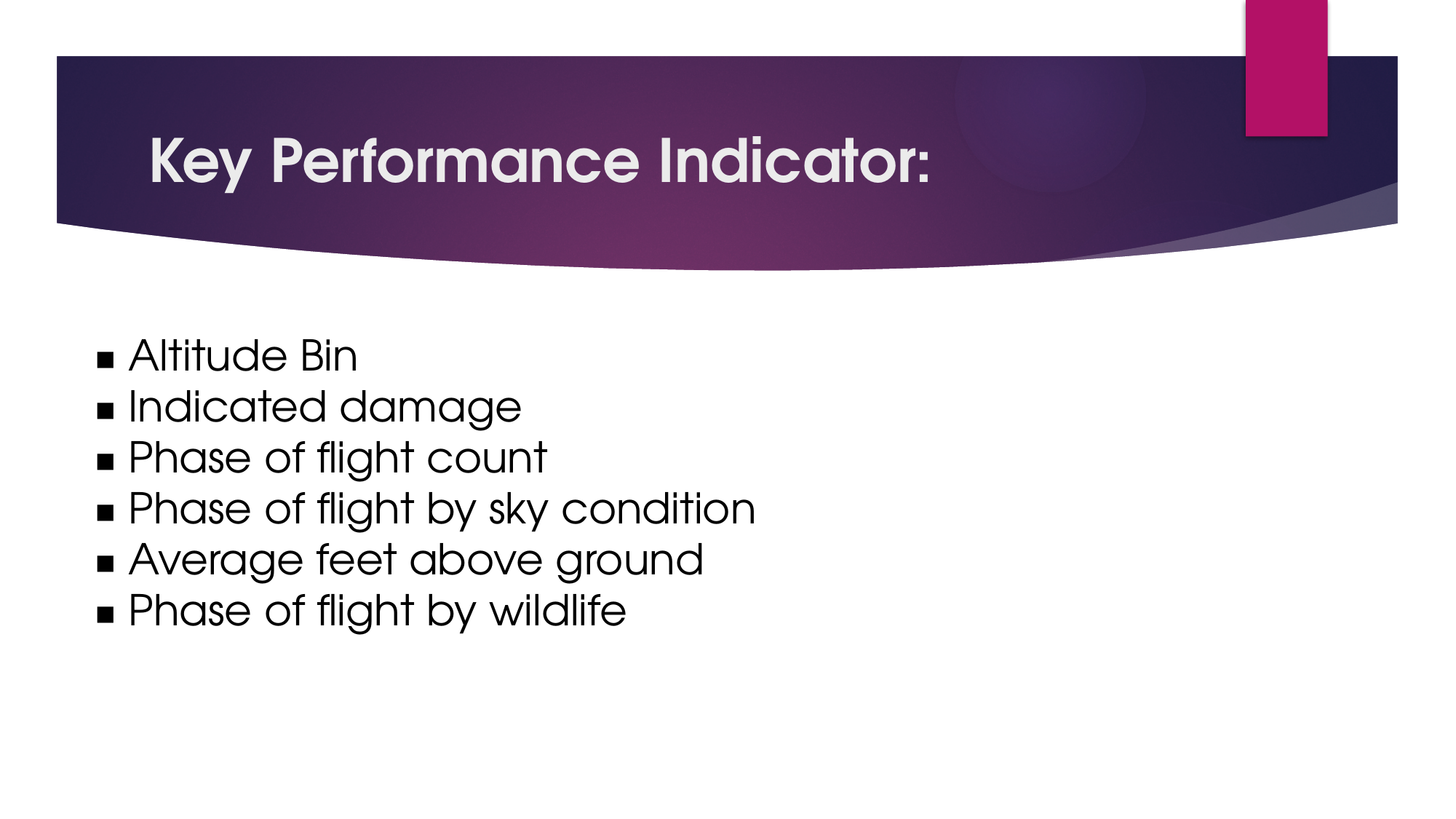

# Key Performance Indicator:
▪ Altitude Bin
▪ Indicated damage
▪ Phase of flight count
▪ Phase of flight by sky condition
▪ Average feet above ground
▪ Phase of flight by wildlife